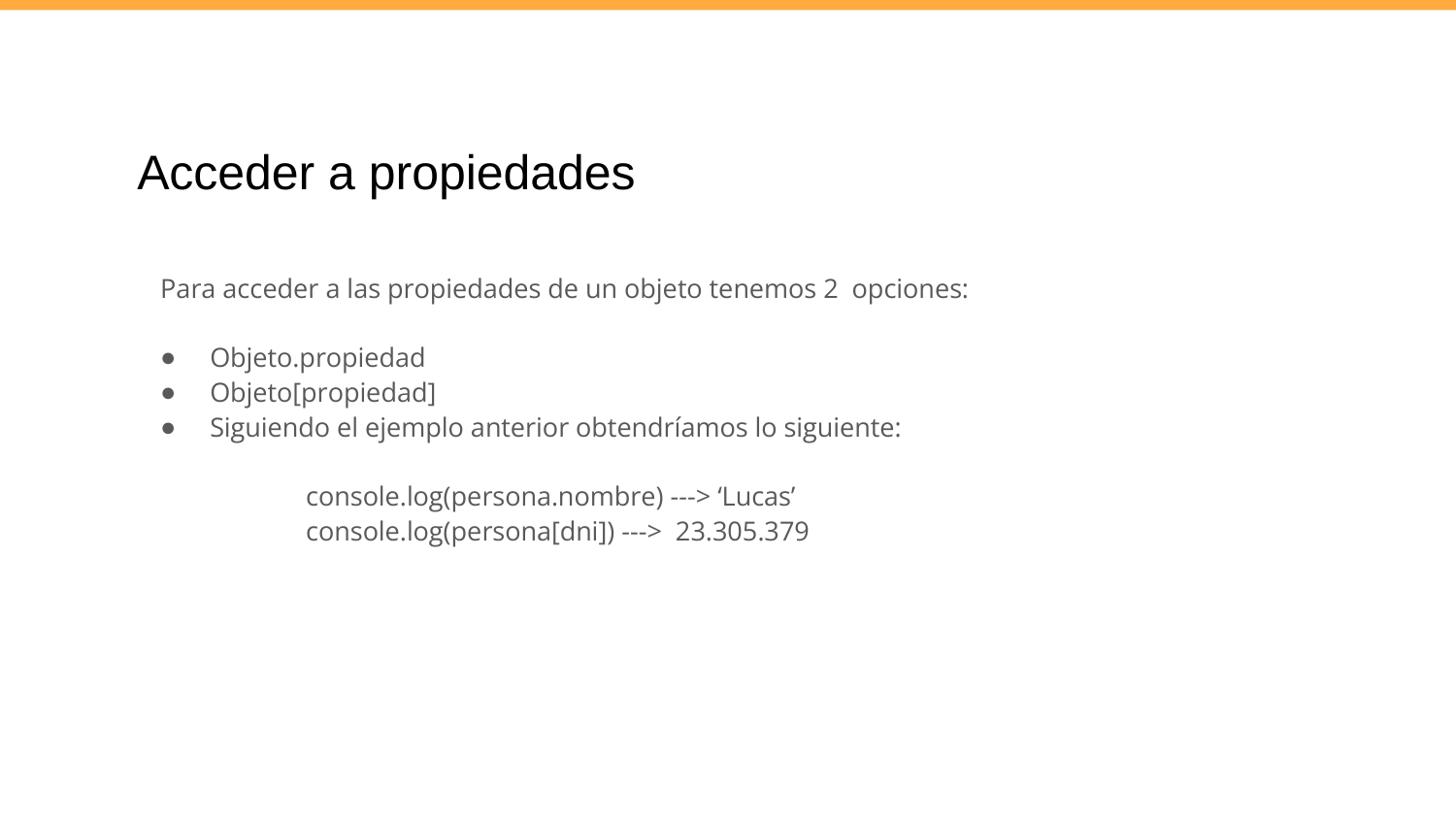

# Acceder a propiedades
Para acceder a las propiedades de un objeto tenemos 2  opciones:

Objeto.propiedad
Objeto[propiedad]
Siguiendo el ejemplo anterior obtendríamos lo siguiente:

	console.log(persona.nombre) ---> ‘Lucas’
	console.log(persona[dni]) --->  23.305.379